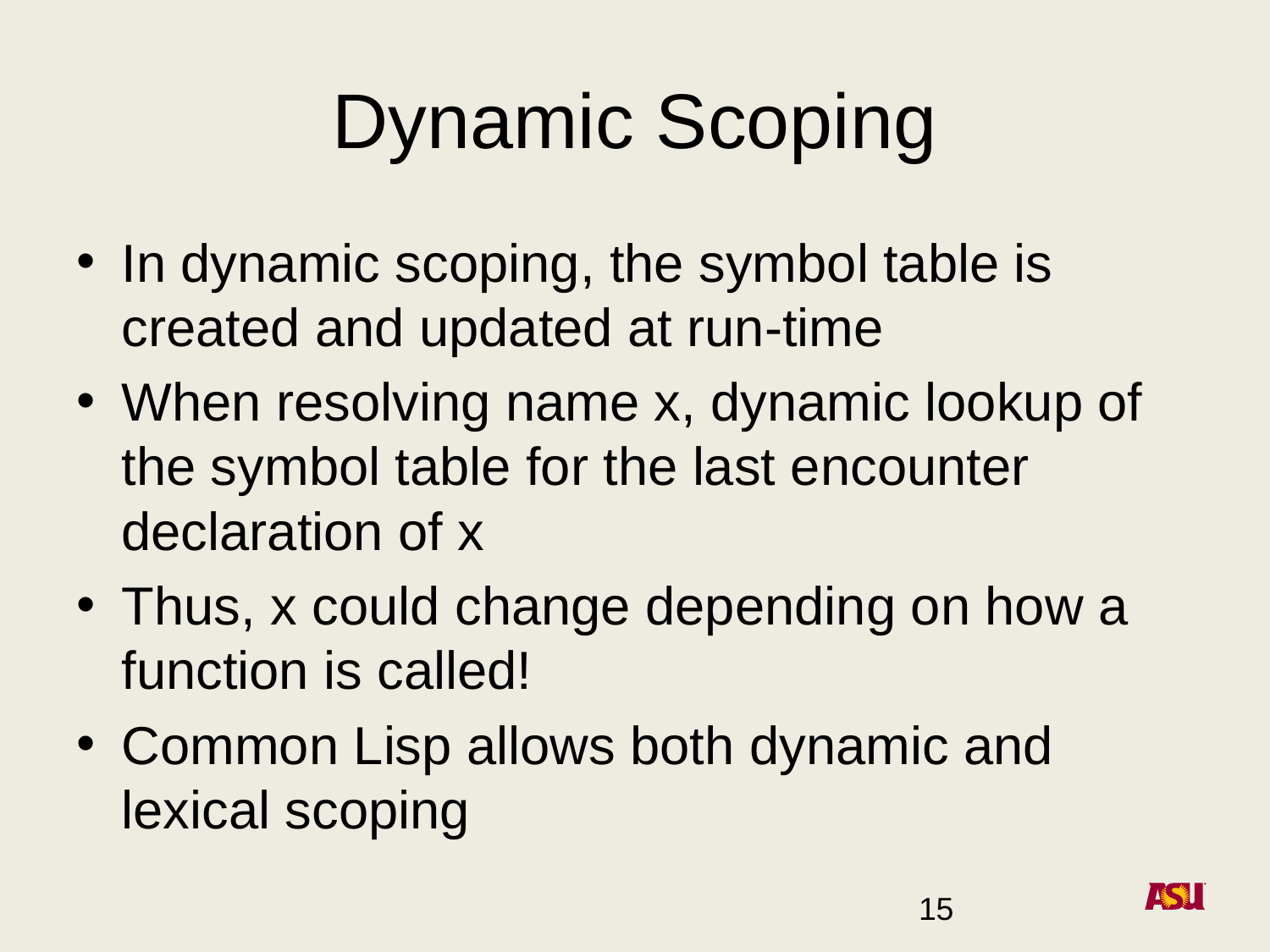

# Dynamic Scoping
In dynamic scoping, the symbol table is created and updated at run-time
When resolving name x, dynamic lookup of the symbol table for the last encounter declaration of x
Thus, x could change depending on how a function is called!
Common Lisp allows both dynamic and lexical scoping
15